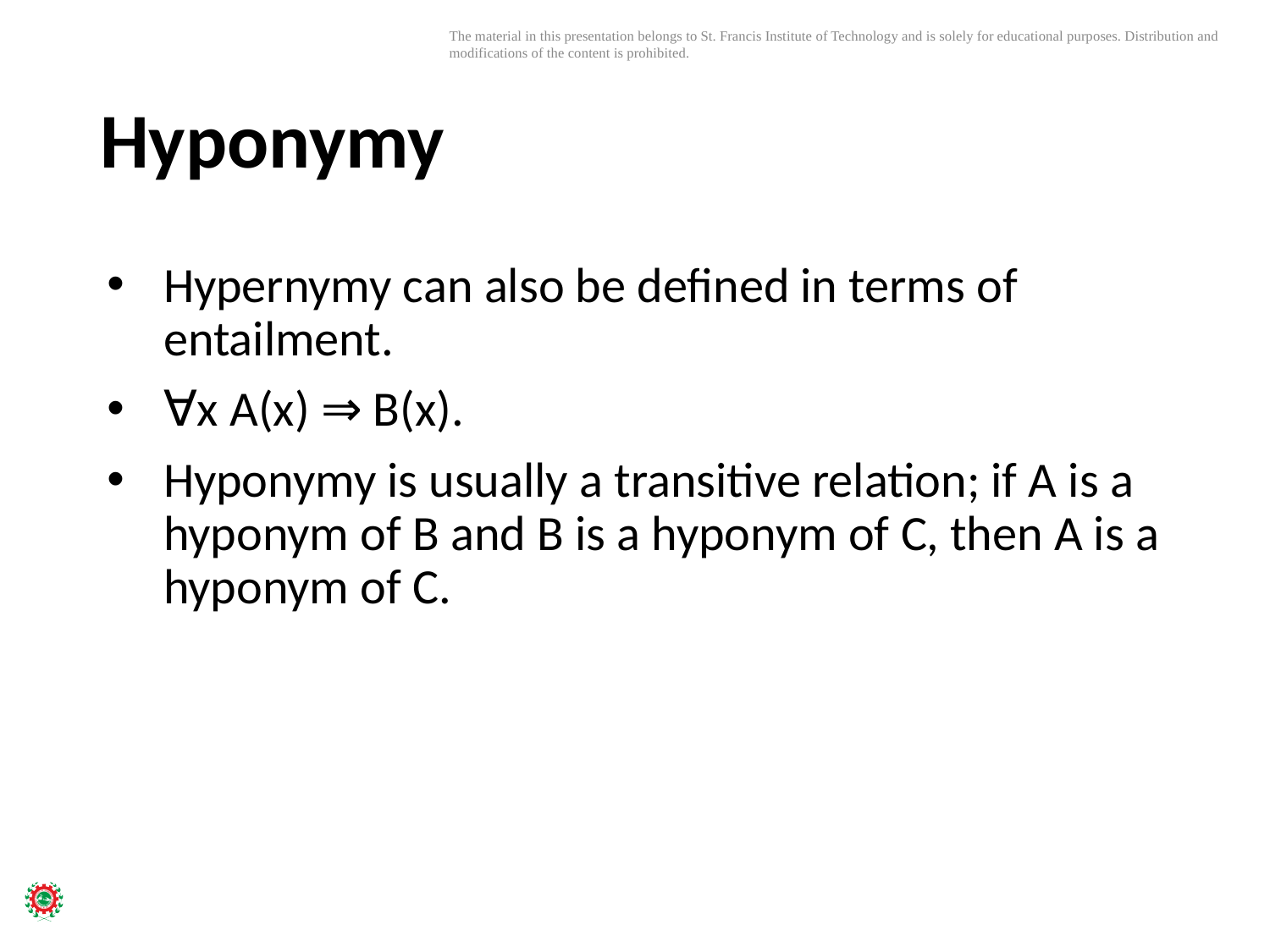

# Hyponymy
Hypernymy can also be deﬁned in terms of entailment.
∀x A(x) ⇒ B(x).
Hyponymy is usually a transitive relation; if A is a hyponym of B and B is a hyponym of C, then A is a hyponym of C.